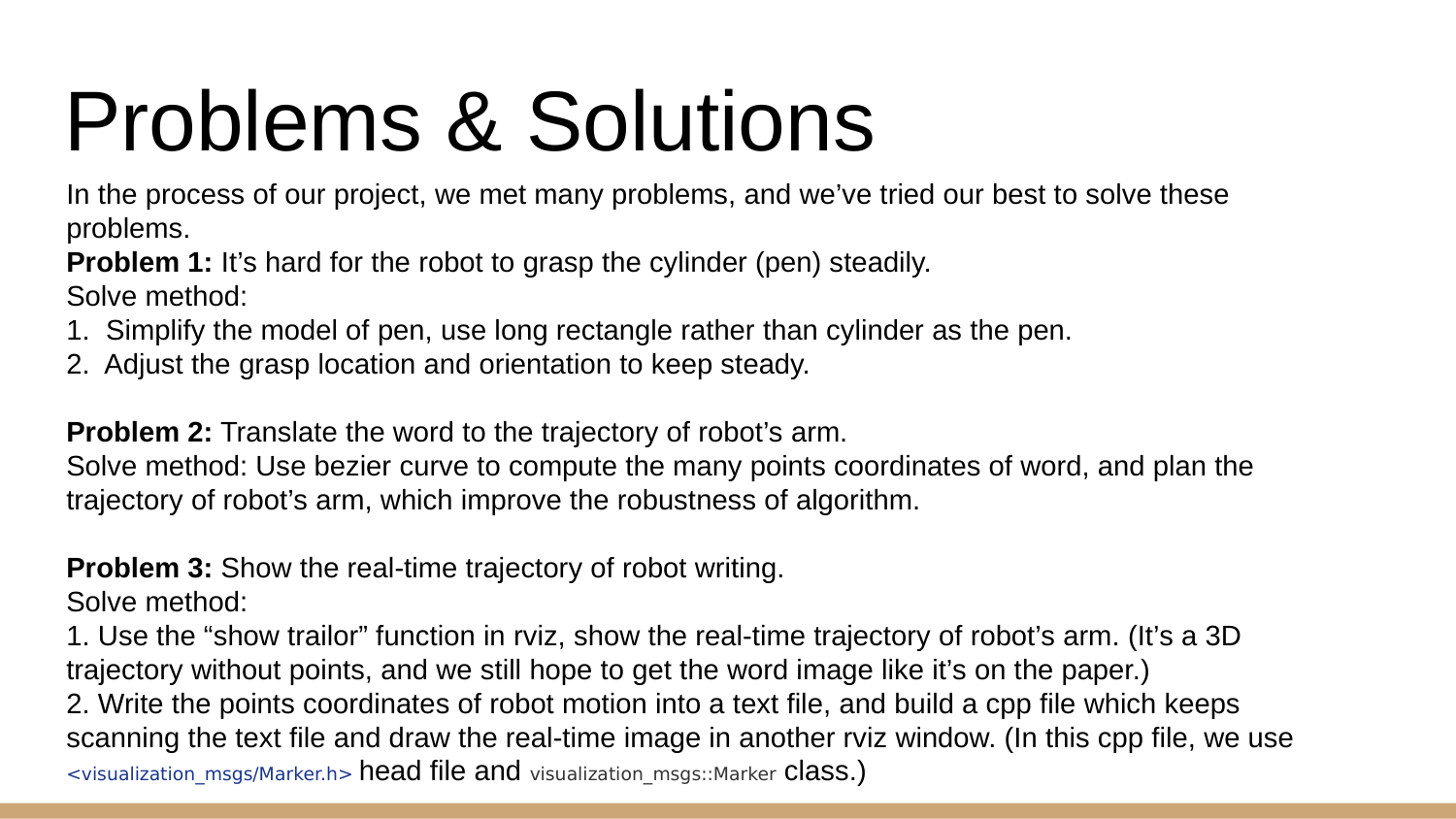

# Problems & Solutions
In the process of our project, we met many problems, and we’ve tried our best to solve these problems.
Problem 1: It’s hard for the robot to grasp the cylinder (pen) steadily.
Solve method:
1.  Simplify the model of pen, use long rectangle rather than cylinder as the pen.
2.  Adjust the grasp location and orientation to keep steady.

Problem 2: Translate the word to the trajectory of robot’s arm.
Solve method: Use bezier curve to compute the many points coordinates of word, and plan the trajectory of robot’s arm, which improve the robustness of algorithm.

Problem 3: Show the real-time trajectory of robot writing.
Solve method:
1. Use the “show trailor” function in rviz, show the real-time trajectory of robot’s arm. (It’s a 3D trajectory without points, and we still hope to get the word image like it’s on the paper.)
2. Write the points coordinates of robot motion into a text file, and build a cpp file which keeps scanning the text file and draw the real-time image in another rviz window. (In this cpp file, we use <visualization_msgs/Marker.h> head file and visualization_msgs::Marker class.)